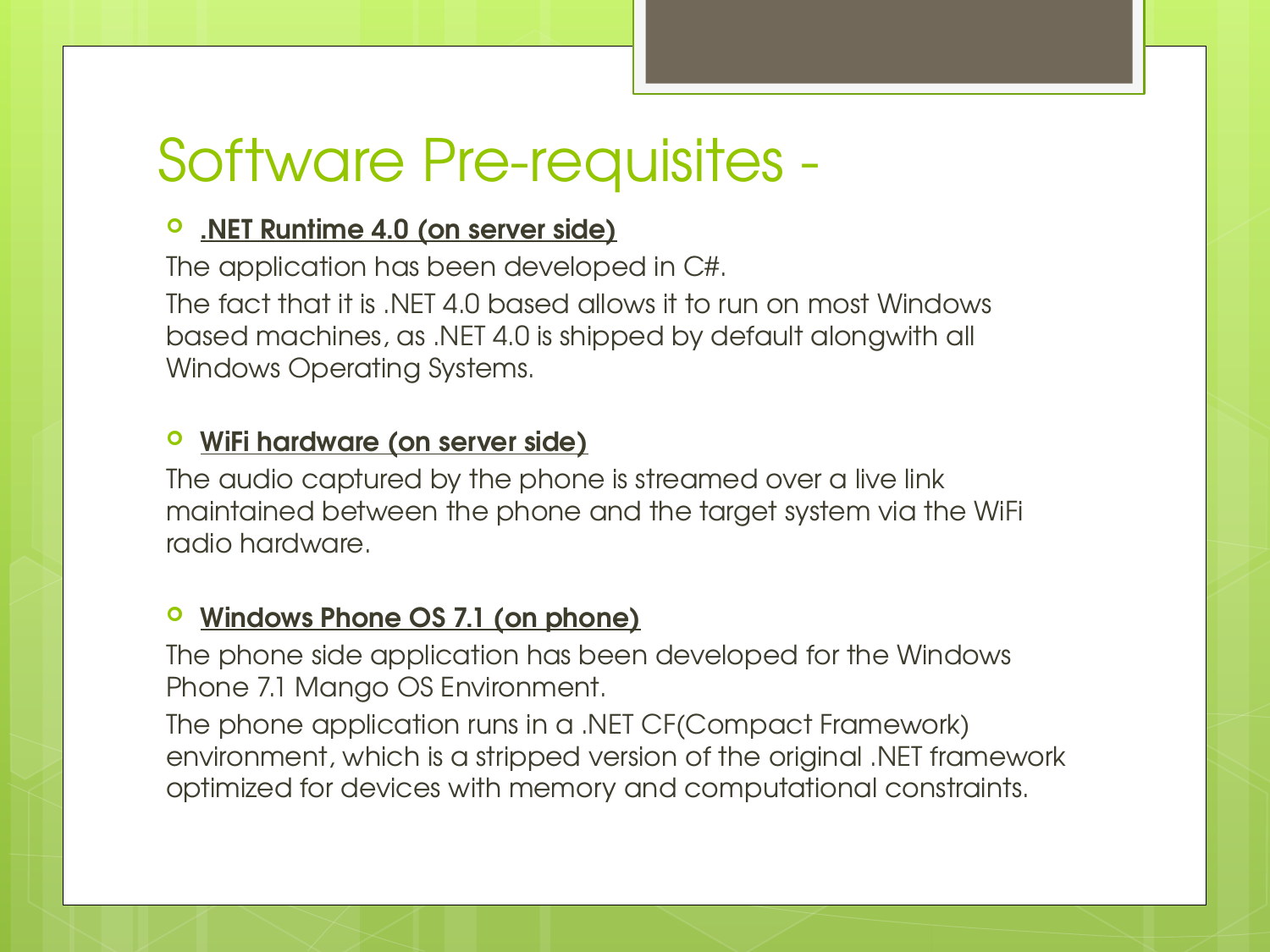

# Software Pre-requisites -
.NET Runtime 4.0 (on server side)
The application has been developed in C#.
The fact that it is .NET 4.0 based allows it to run on most Windows based machines, as .NET 4.0 is shipped by default alongwith all Windows Operating Systems.

WiFi hardware (on server side)
The audio captured by the phone is streamed over a live link maintained between the phone and the target system via the WiFi radio hardware.

Windows Phone OS 7.1 (on phone)
The phone side application has been developed for the Windows Phone 7.1 Mango OS Environment.
The phone application runs in a .NET CF(Compact Framework) environment, which is a stripped version of the original .NET framework optimized for devices with memory and computational constraints.